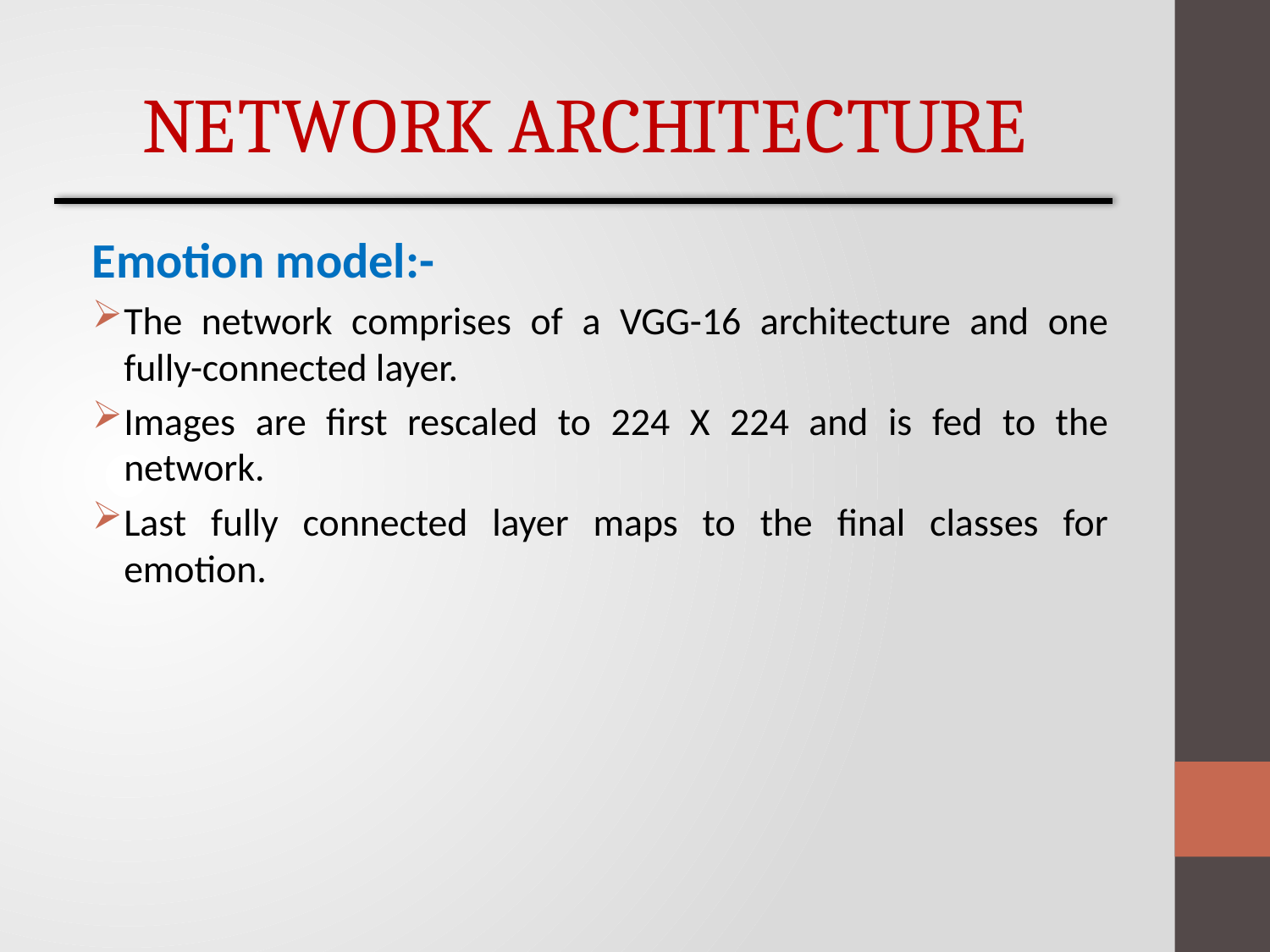

# NETWORK ARCHITECTURE
Emotion model:-
The network comprises of a VGG-16 architecture and one fully-connected layer.
Images are first rescaled to 224 X 224 and is fed to the network.
Last fully connected layer maps to the final classes for emotion.